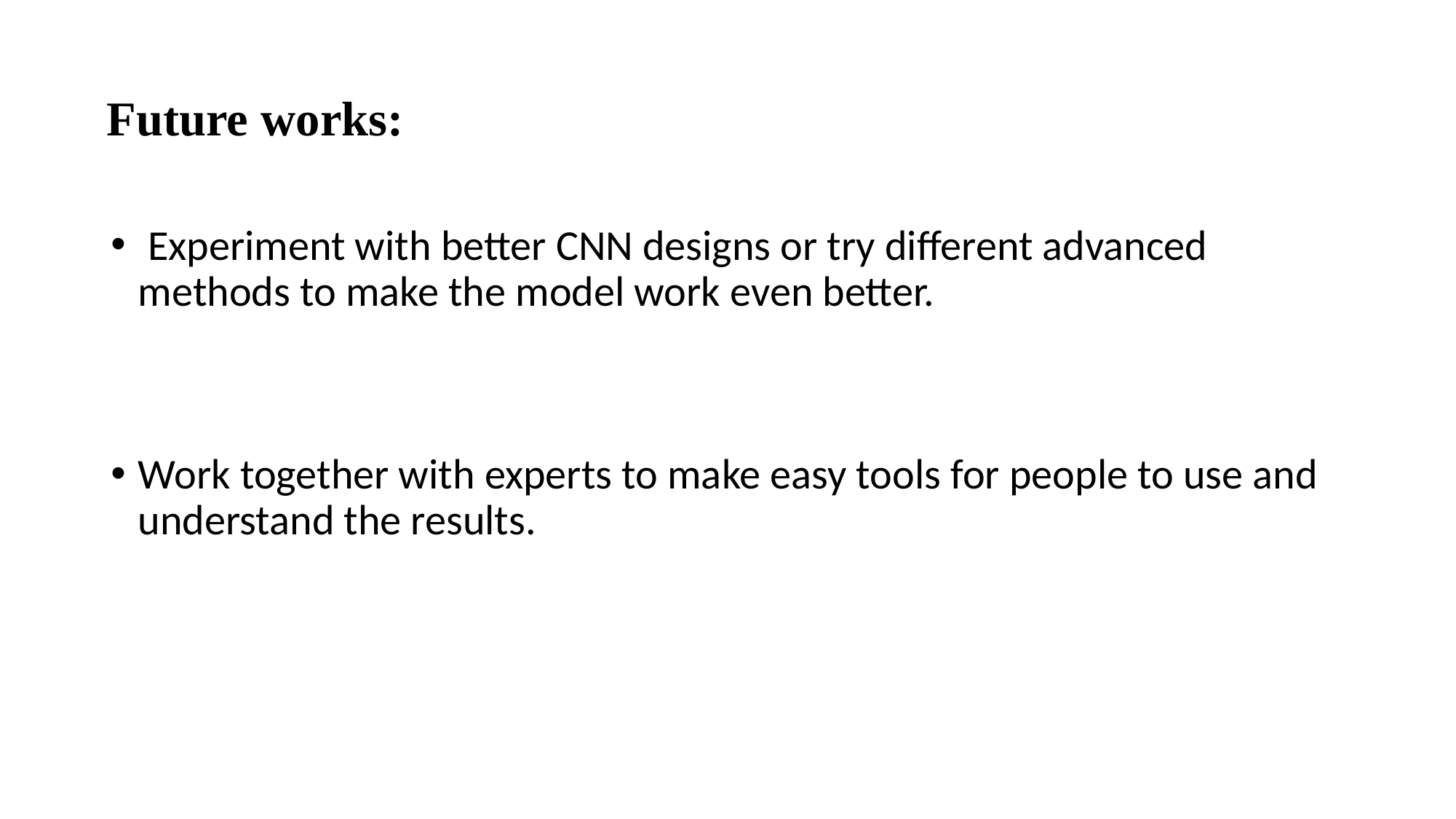

# Future works:
 Experiment with better CNN designs or try different advanced methods to make the model work even better.

Work together with experts to make easy tools for people to use and understand the results.